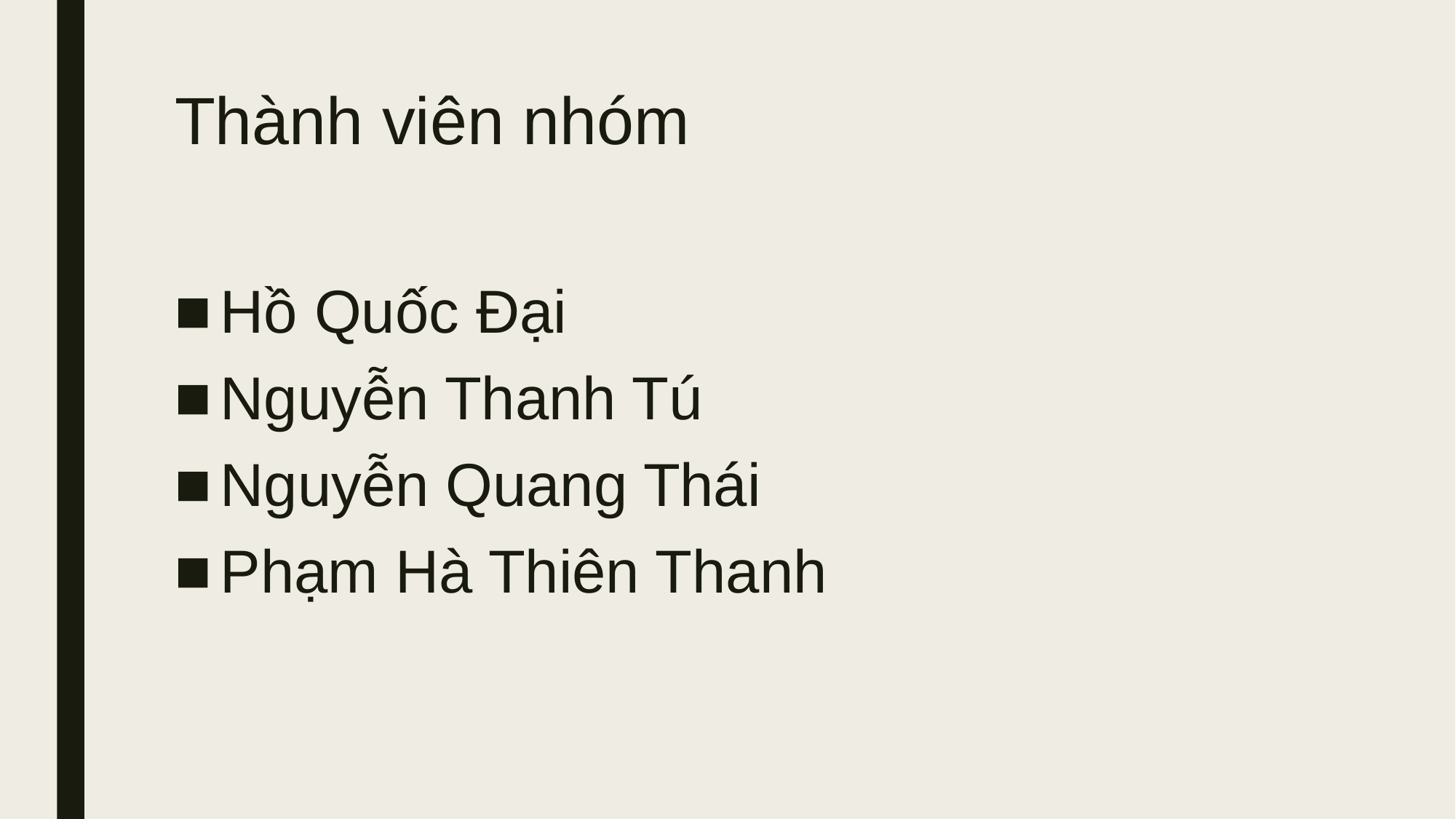

# Thành viên nhóm
Hồ Quốc Đại
Nguyễn Thanh Tú
Nguyễn Quang Thái
Phạm Hà Thiên Thanh